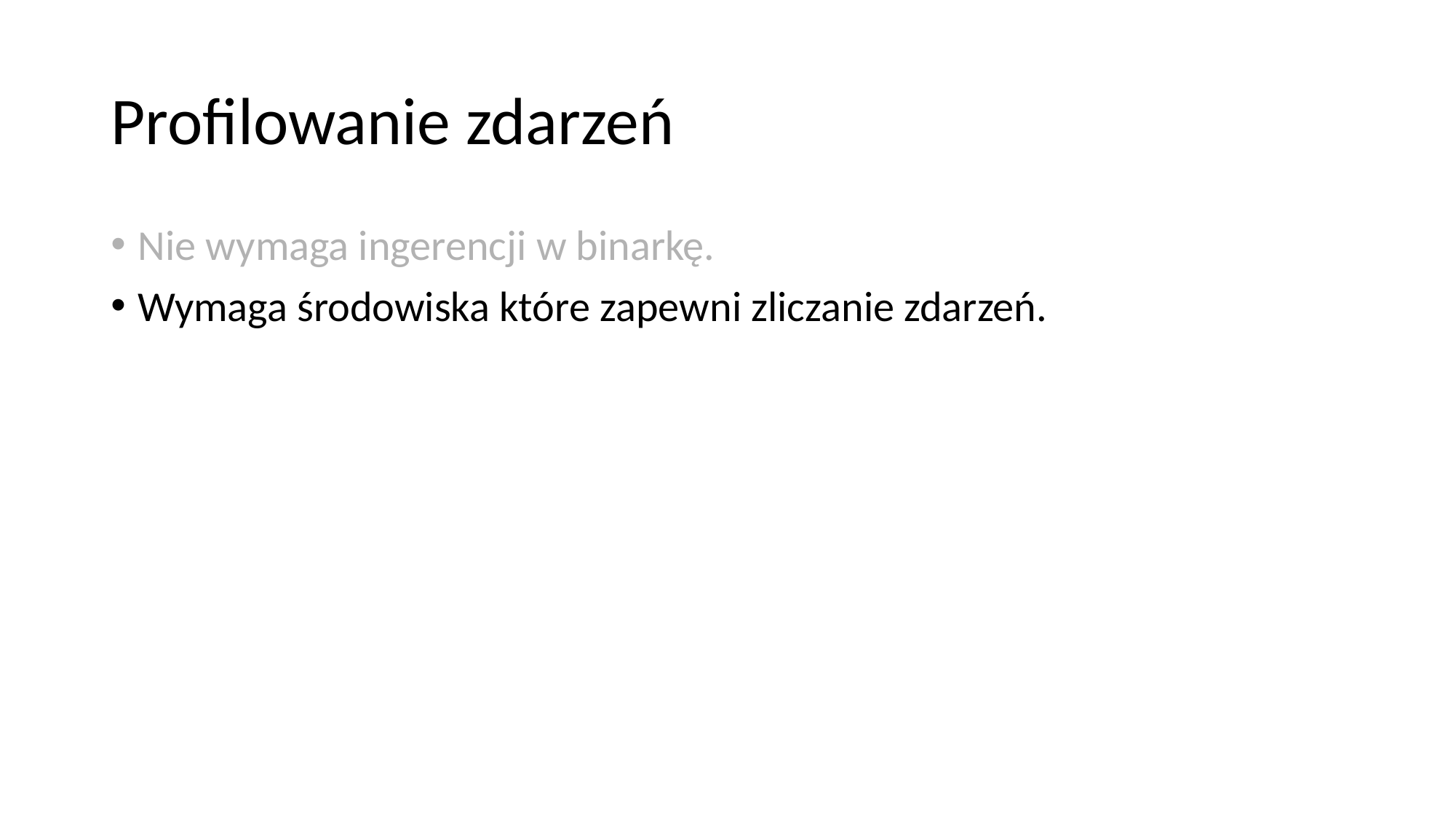

# Profilowanie zdarzeń
Nie wymaga ingerencji w binarkę.
Wymaga środowiska które zapewni zliczanie zdarzeń.
Dodatkowe środowisko znacząco wpływa na czas wykonania.
Najpopularniejszy profiler zdarzeniowy dla C i C++: valgrind.